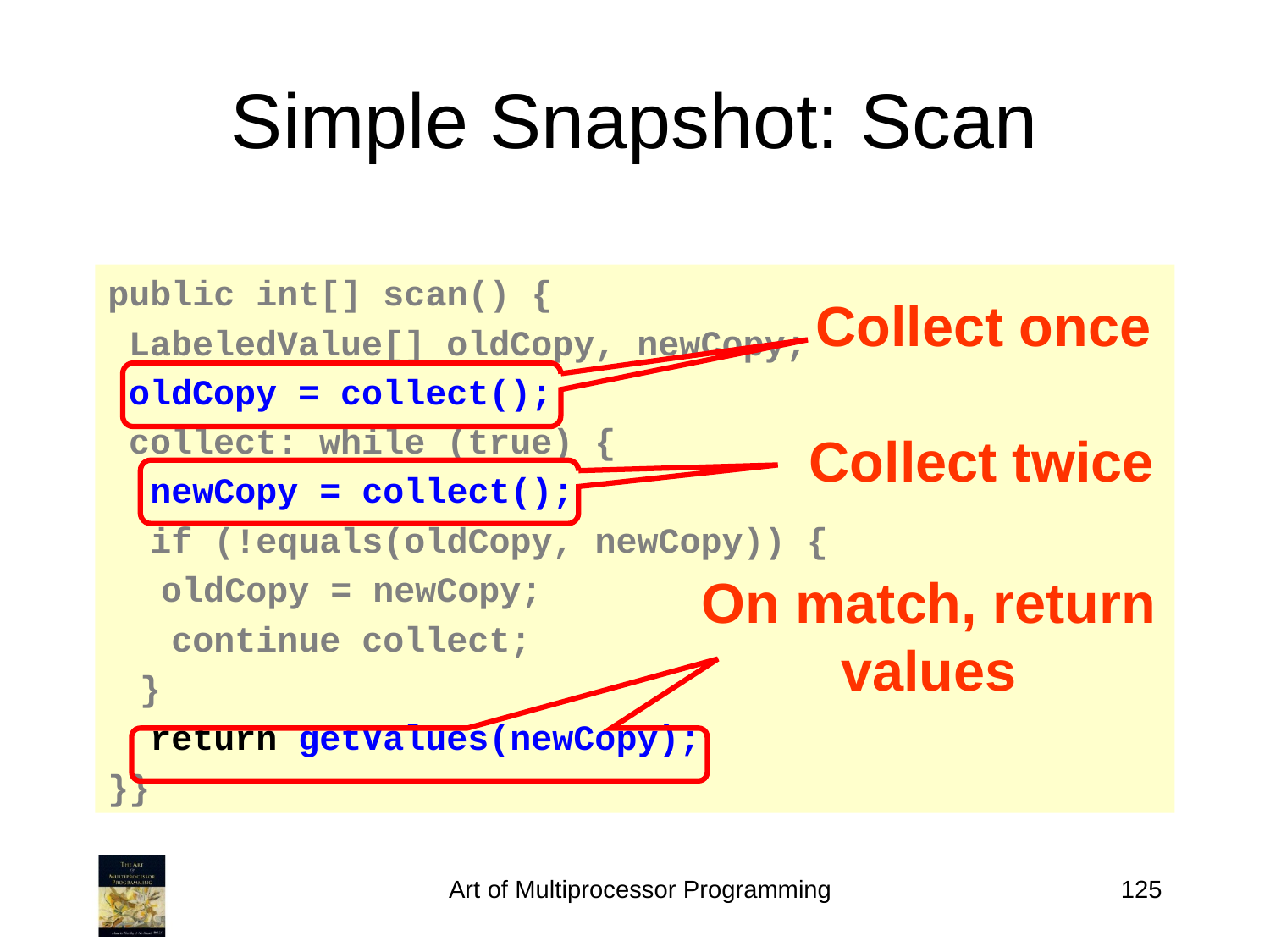

Simple Snapshot: Scan
public int[] scan() {
 LabeledValue[] oldCopy, newCopy;
 oldCopy = collect();
 collect: while (true) {
  newCopy = collect();
  if (!equals(oldCopy, newCopy)) {
	 oldCopy = newCopy;
   continue collect;
	}
  return getValues(newCopy);
}}
Collect once

Collect twice

On match, return values

Art of Multiprocessor Programming
125